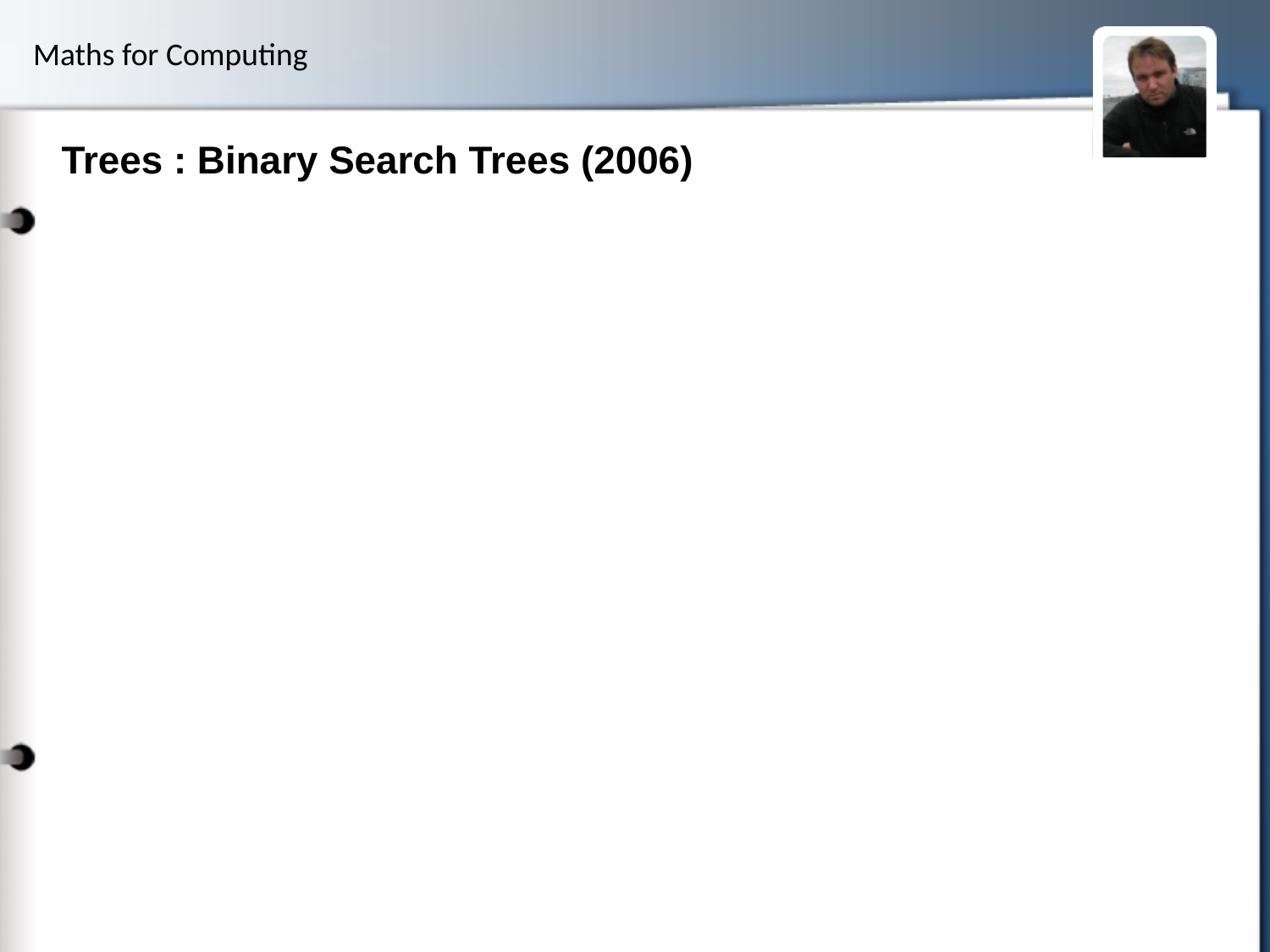

# Trees : Binary Search Trees (2006)